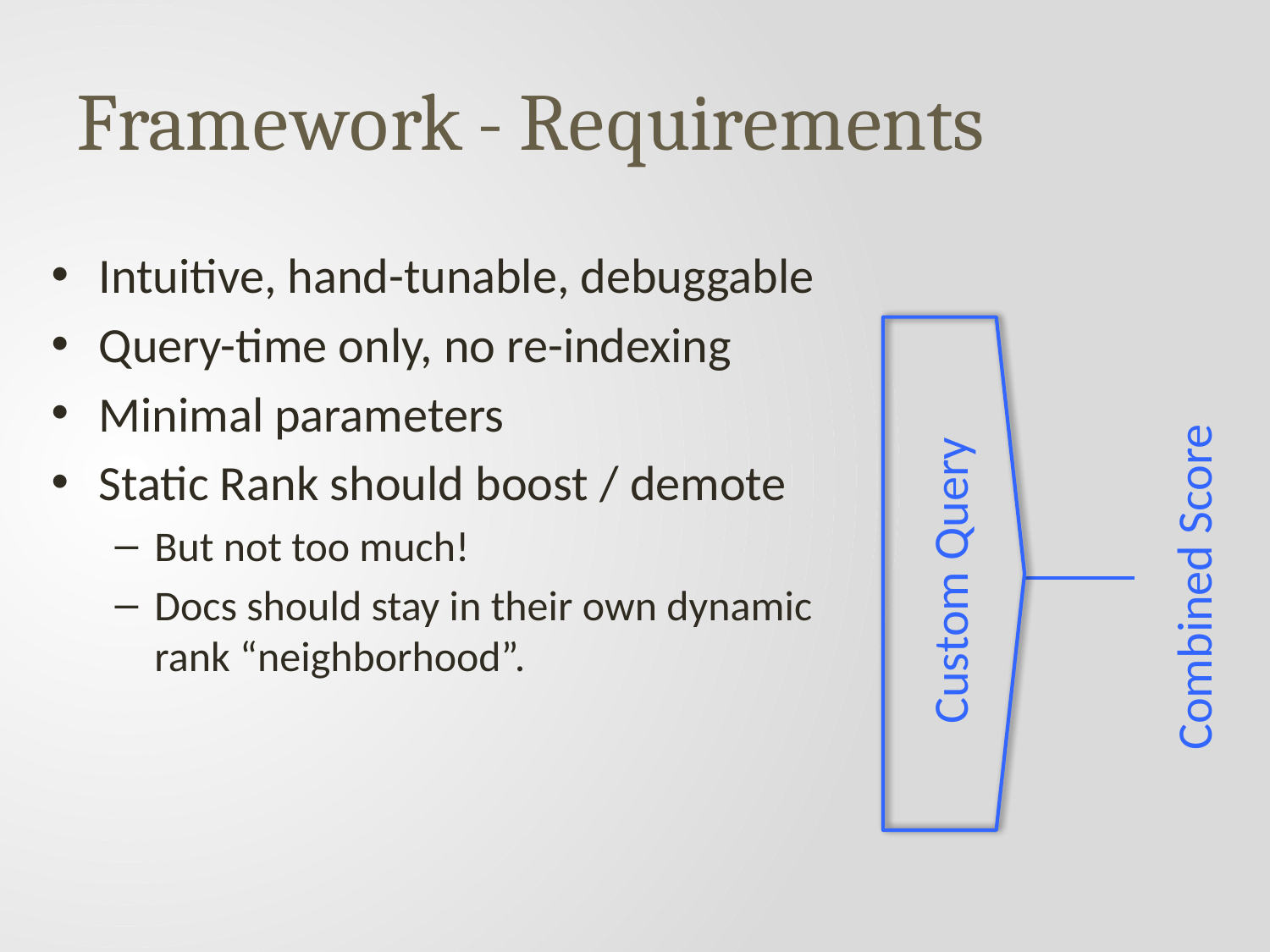

# Framework - Requirements
Intuitive, hand-tunable, debuggable
Query-time only, no re-indexing
Minimal parameters
Static Rank should boost / demote
But not too much!
Docs should stay in their own dynamic rank “neighborhood”.

Custom Query
Combined Score